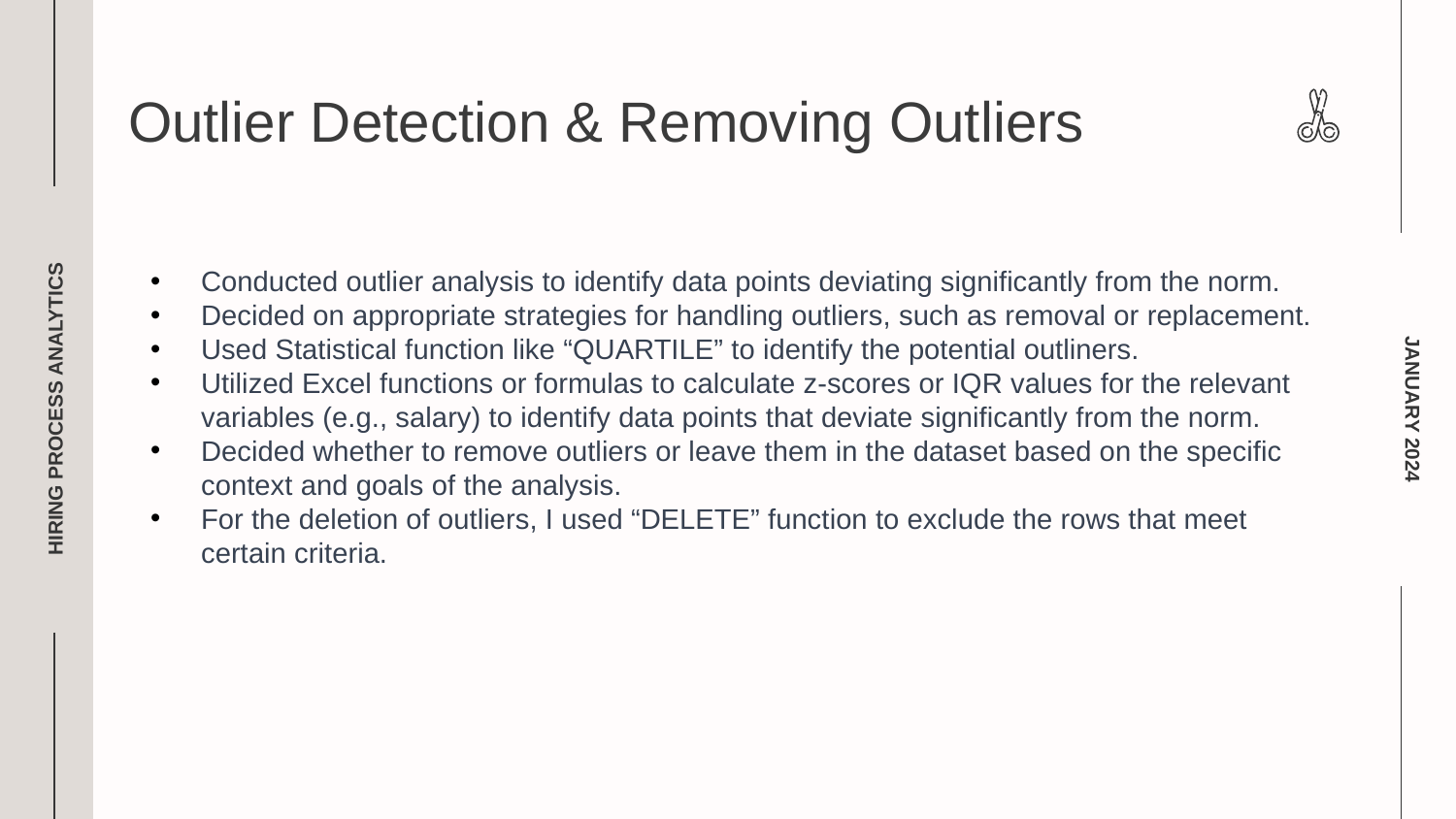

# Outlier Detection & Removing Outliers

Conducted outlier analysis to identify data points deviating significantly from the norm.
Decided on appropriate strategies for handling outliers, such as removal or replacement.
Used Statistical function like “QUARTILE” to identify the potential outliners.
Utilized Excel functions or formulas to calculate z-scores or IQR values for the relevant variables (e.g., salary) to identify data points that deviate significantly from the norm.
Decided whether to remove outliers or leave them in the dataset based on the specific context and goals of the analysis.
For the deletion of outliers, I used “DELETE” function to exclude the rows that meet certain criteria.

HIRING PROCESS ANALYTICS
JANUARY 2024